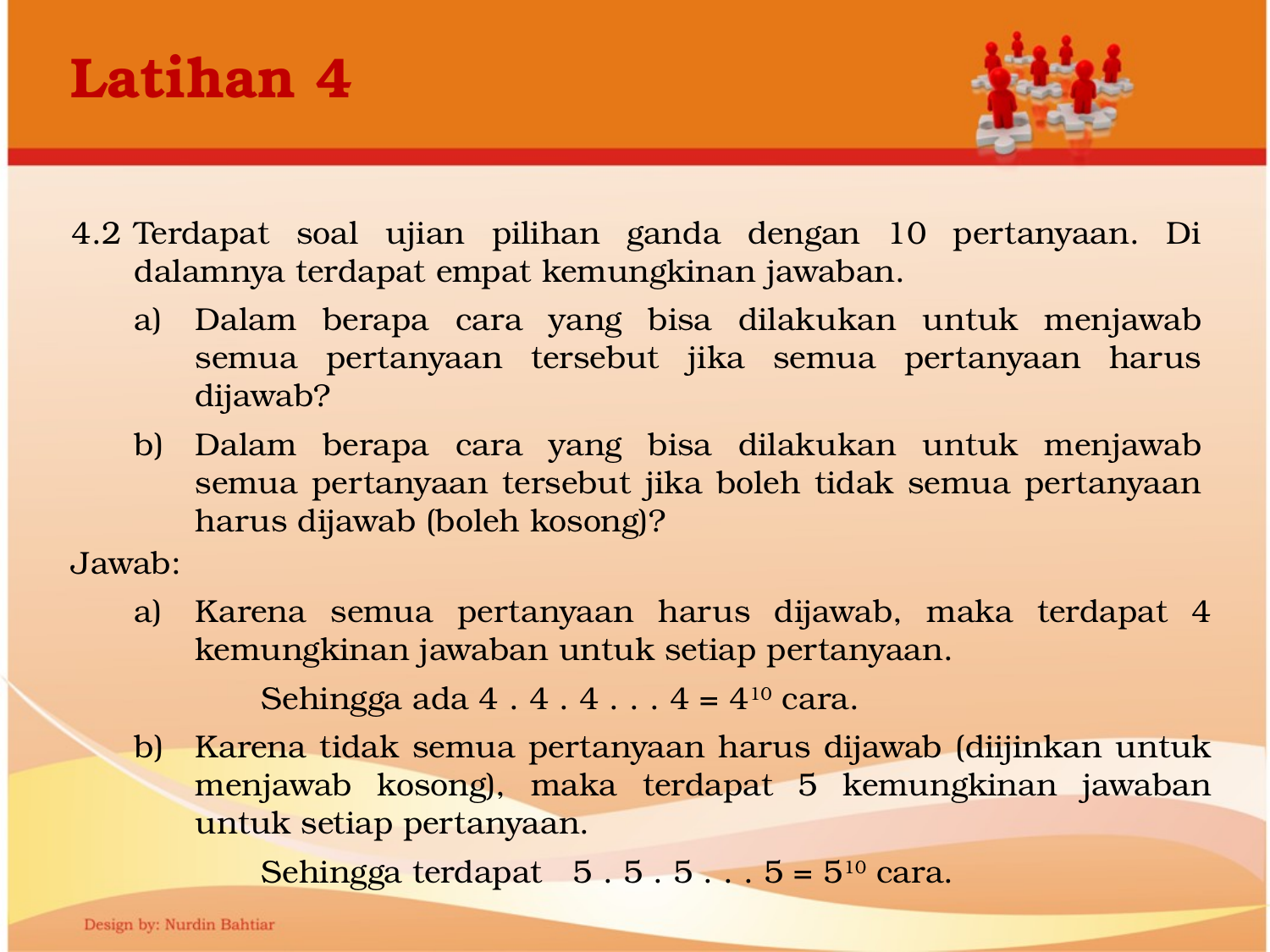

# Latihan 4
4.2	Terdapat soal ujian pilihan ganda dengan 10 pertanyaan. Di dalamnya terdapat empat kemungkinan jawaban.
a)	Dalam berapa cara yang bisa dilakukan untuk menjawab semua pertanyaan tersebut jika semua pertanyaan harus dijawab?
b)	Dalam berapa cara yang bisa dilakukan untuk menjawab semua pertanyaan tersebut jika boleh tidak semua pertanyaan harus dijawab (boleh kosong)?
Jawab:
Karena semua pertanyaan harus dijawab, maka terdapat 4 kemungkinan jawaban untuk setiap pertanyaan.
	Sehingga ada 4 . 4 . 4 . . . 4 = 410 cara.
Karena tidak semua pertanyaan harus dijawab (diijinkan untuk menjawab kosong), maka terdapat 5 kemungkinan jawaban untuk setiap pertanyaan.
	Sehingga terdapat   5 . 5 . 5 . . . 5 = 510 cara.